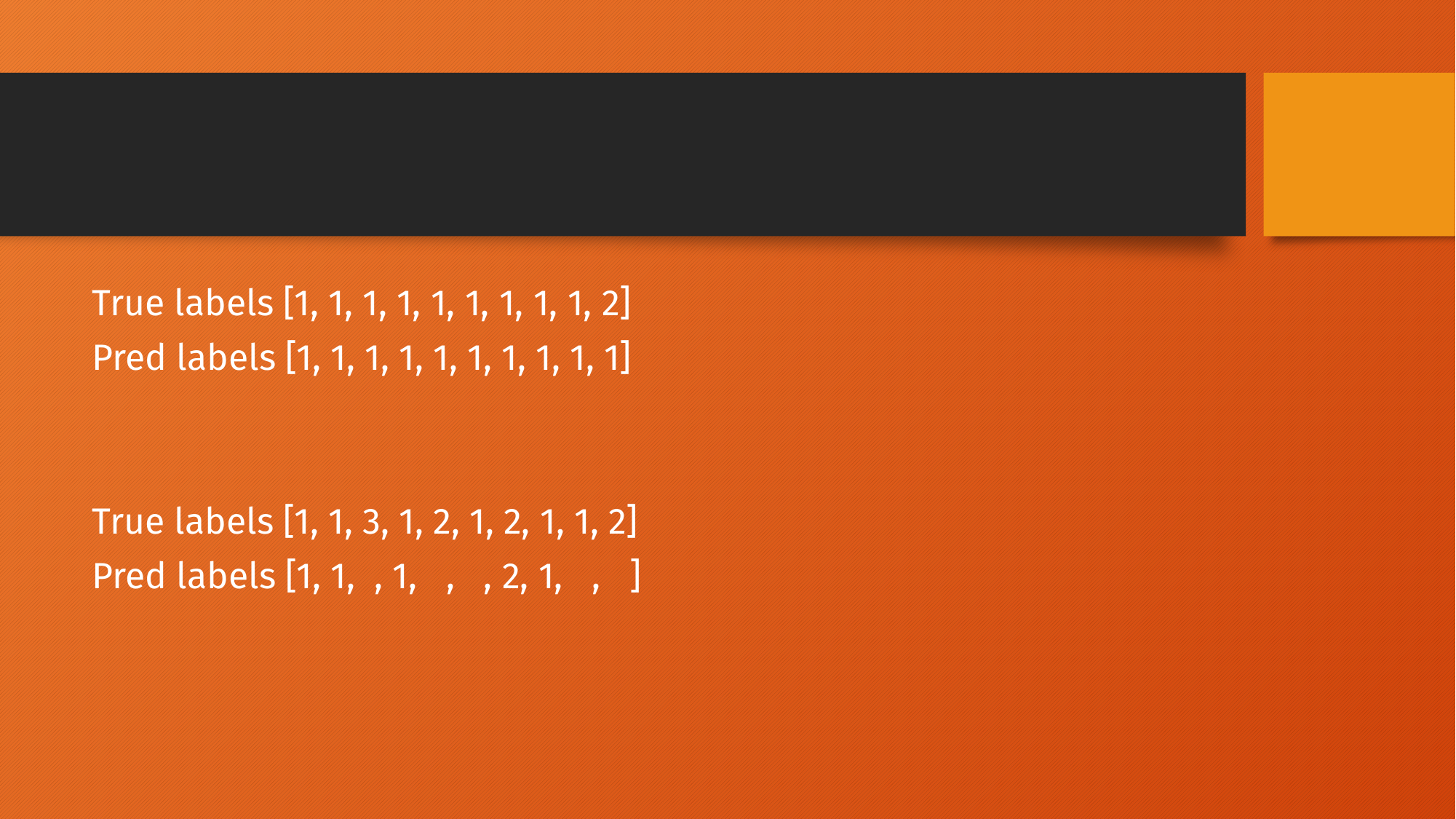

#
True labels [1, 1, 1, 1, 1, 1, 1, 1, 1, 2]
Pred labels [1, 1, 1, 1, 1, 1, 1, 1, 1, 1]

True labels [1, 1, 3, 1, 2, 1, 2, 1, 1, 2]
Pred labels [1, 1,  , 1,   ,   , 2, 1,   ,   ]